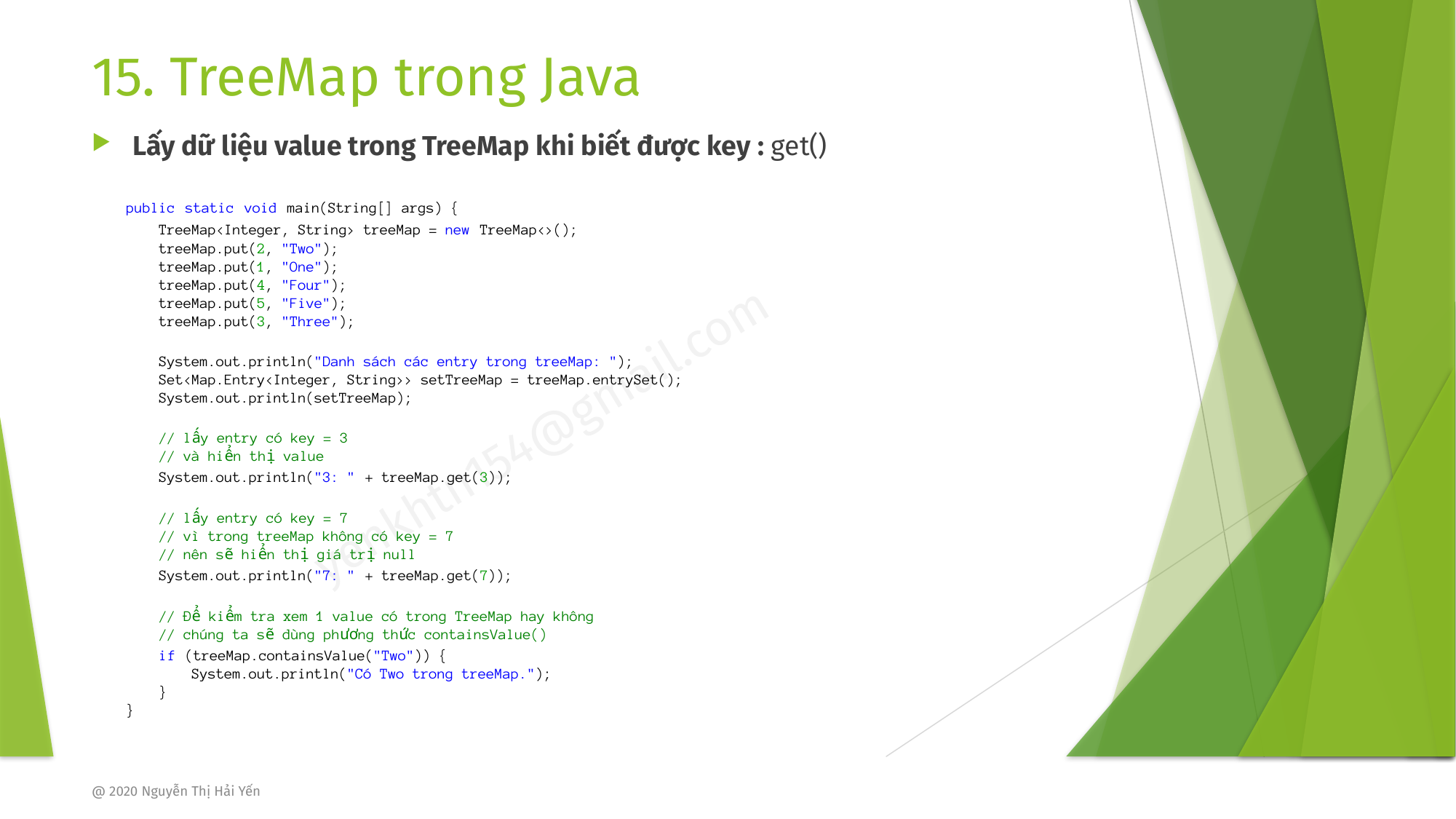

# 15. TreeMap trong Java
Lấy dữ liệu value trong TreeMap khi biết được key : get()

public static void main(String[] args) {
    TreeMap<Integer, String> treeMap = new TreeMap<>();
    treeMap.put(2, "Two");
    treeMap.put(1, "One");
    treeMap.put(4, "Four");
    treeMap.put(5, "Five");
    treeMap.put(3, "Three");

    System.out.println("Danh sách các entry trong treeMap: ");
    Set<Map.Entry<Integer, String>> setTreeMap = treeMap.entrySet();
    System.out.println(setTreeMap);

    // lấy entry có key = 3
    // và hiển thị value
    System.out.println("3: " + treeMap.get(3));

    // lấy entry có key = 7
    // vì trong treeMap không có key = 7
    // nên sẽ hiển thị giá trị null
    System.out.println("7: " + treeMap.get(7));

    // Để kiểm tra xem 1 value có trong TreeMap hay không
    // chúng ta sẽ dùng phương thức containsValue()
    if (treeMap.containsValue("Two")) {
        System.out.println("Có Two trong treeMap.");
    }
}
@ 2020 Nguyễn Thị Hải Yến